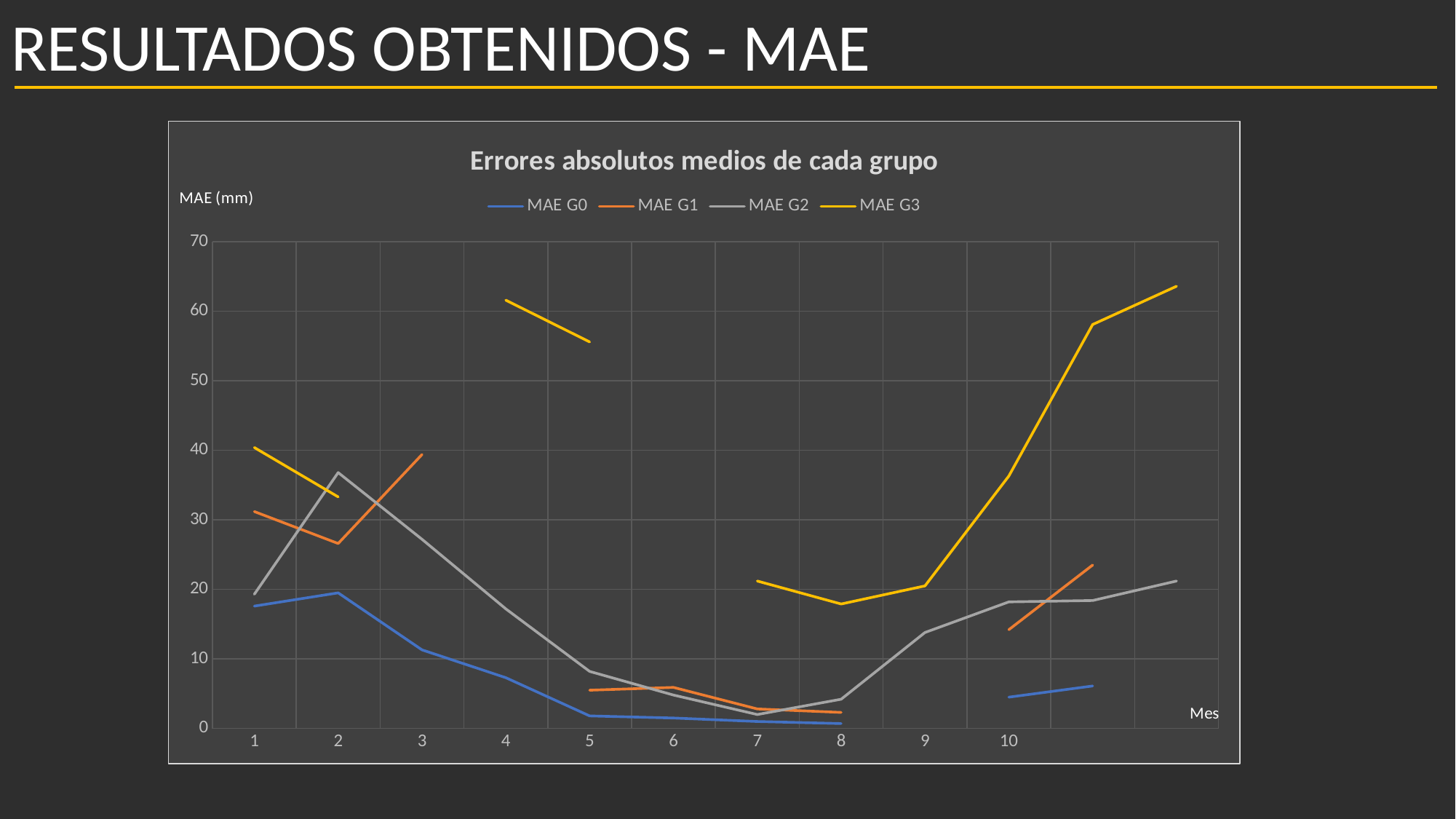

# RESULTADOS OBTENIDOS - MAE

### Chart: Errores absolutos medios de cada grupo

| Category | MAE G0 | MAE G1 | MAE G2 | MAE G3 |
|---|---|---|---|---|